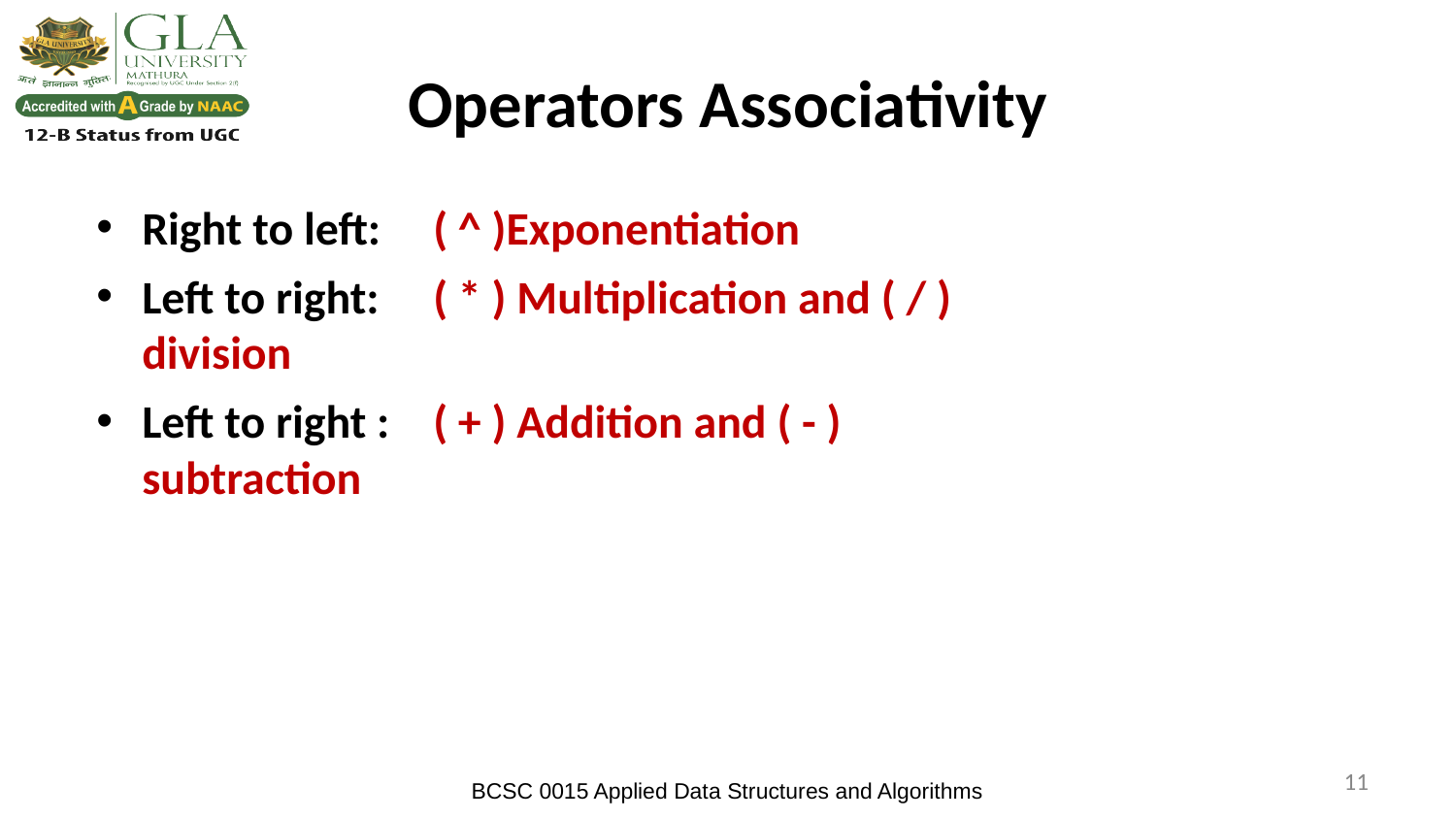

# Operators Associativity
Right to left: 	( ^ )Exponentiation
Left to right:	( * ) Multiplication and ( / ) 			division
Left to right :	( + ) Addition and ( - ) 				subtraction

11